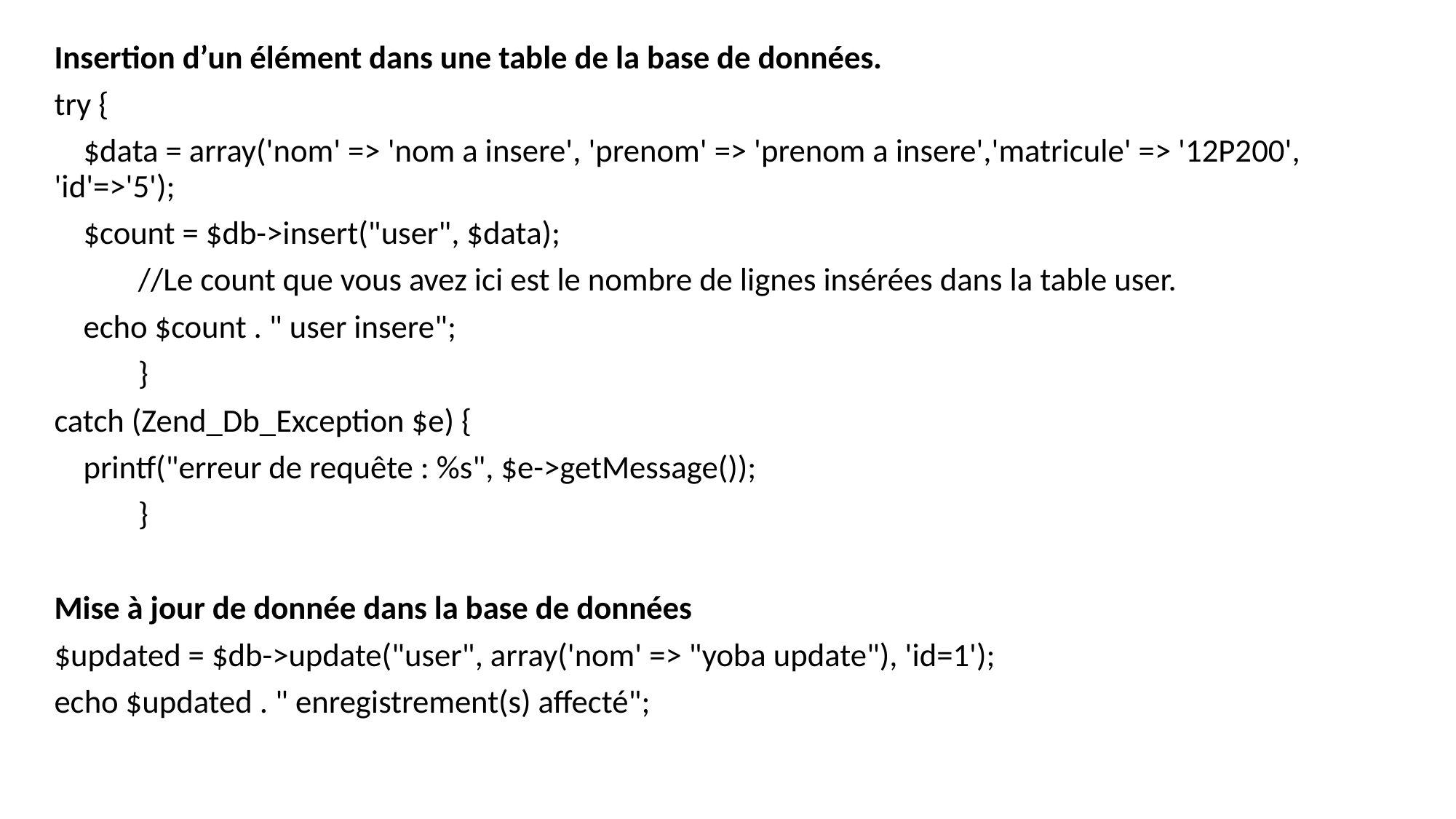

Insertion d’un élément dans une table de la base de données.
try {
    $data = array('nom' => 'nom a insere', 'prenom' => 'prenom a insere','matricule' => '12P200', 'id'=>'5');
    $count = $db->insert("user", $data);
	//Le count que vous avez ici est le nombre de lignes insérées dans la table user.
    echo $count . " user insere";
	}
catch (Zend_Db_Exception $e) {
    printf("erreur de requête : %s", $e->getMessage());
	}

Mise à jour de donnée dans la base de données
$updated = $db->update("user", array('nom' => "yoba update"), 'id=1');
echo $updated . " enregistrement(s) affecté";